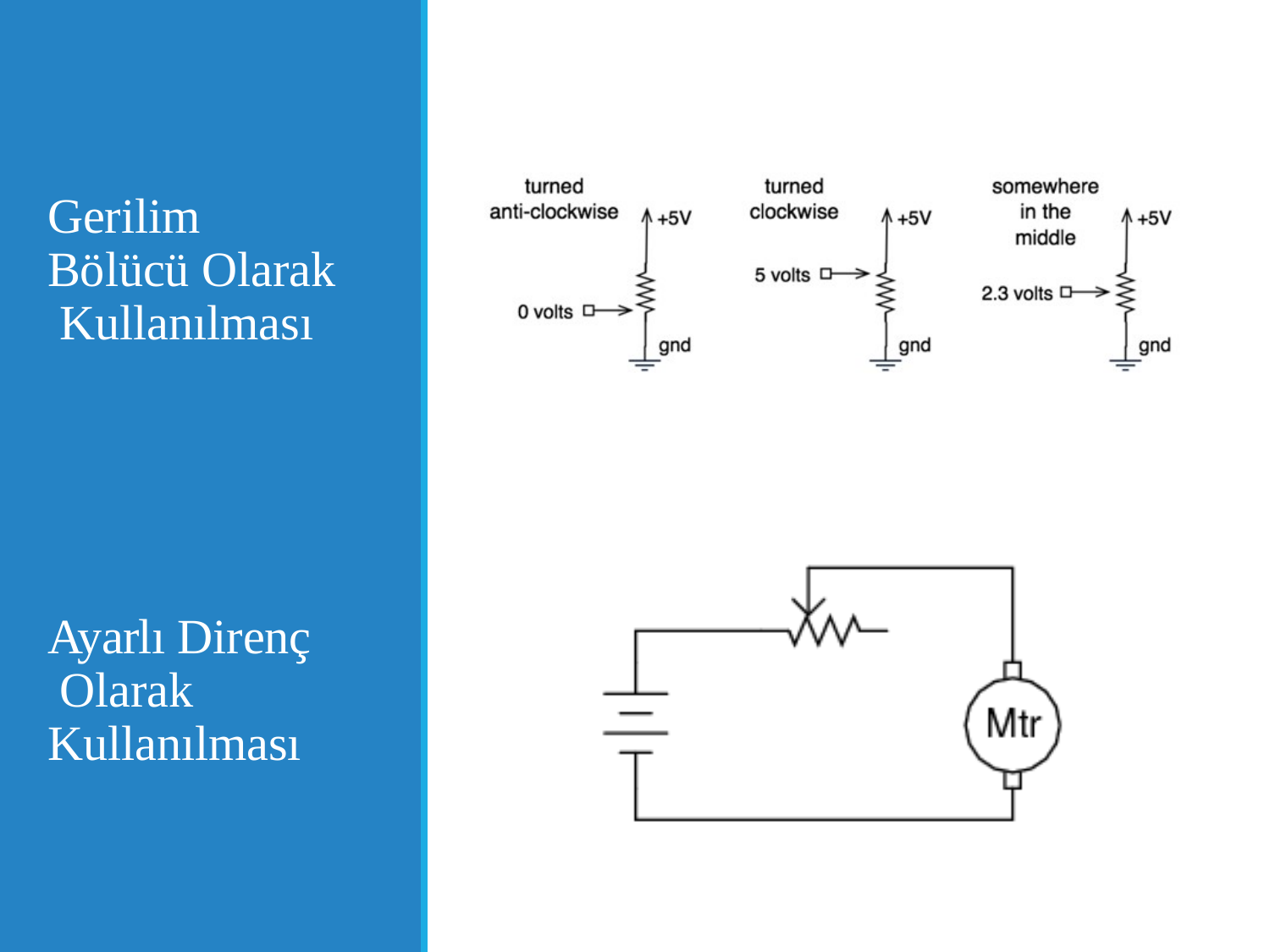

# Gerilim  Bölücü Olarak  Kullanılması

Ayarlı Direnç  Olarak  Kullanılması